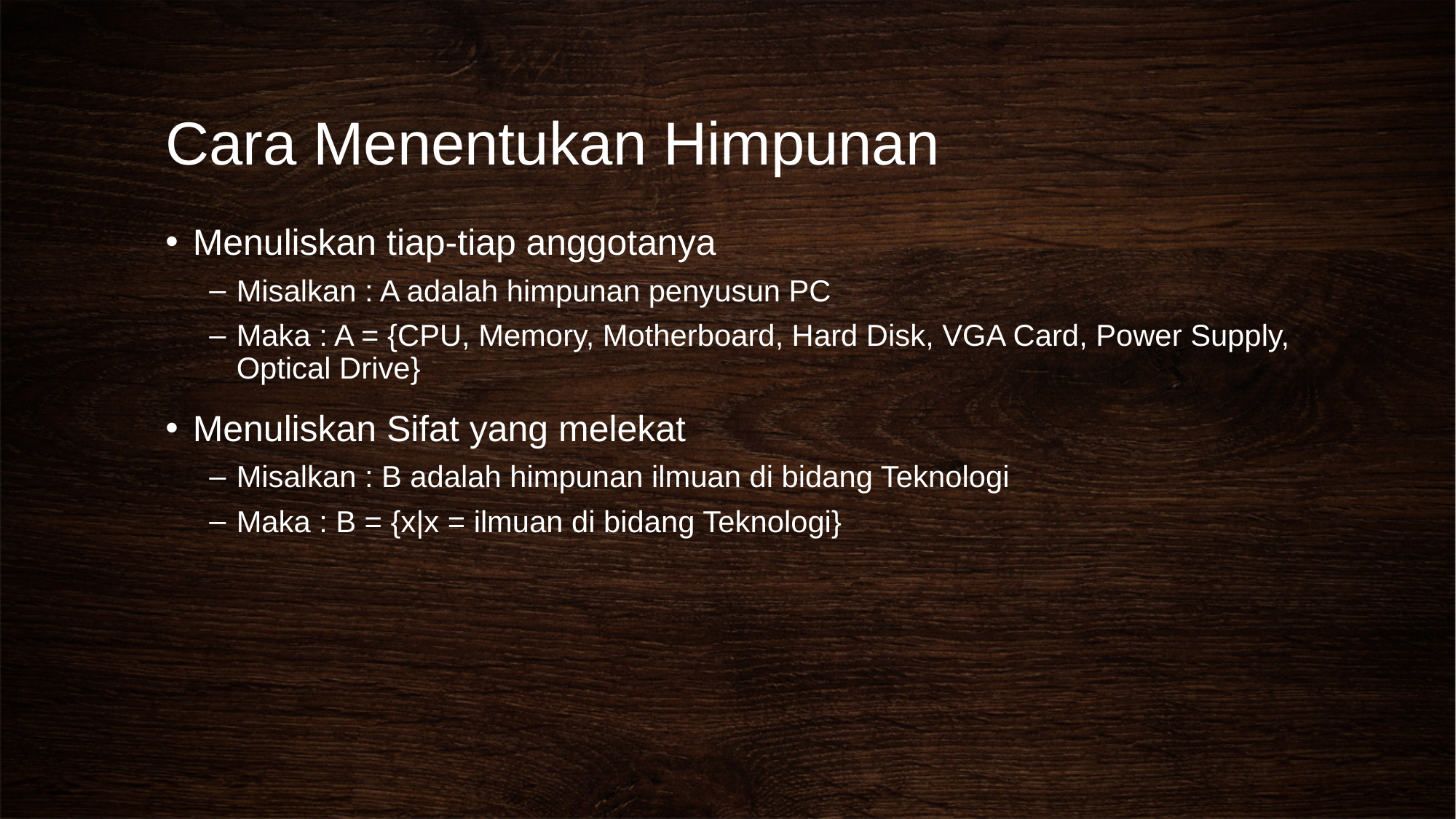

# Cara Menentukan Himpunan
Menuliskan tiap-tiap anggotanya
Misalkan : A adalah himpunan penyusun PC
Maka : A = {CPU, Memory, Motherboard, Hard Disk, VGA Card, Power Supply, Optical Drive}
Menuliskan Sifat yang melekat
Misalkan : B adalah himpunan ilmuan di bidang Teknologi
Maka : B = {x|x = ilmuan di bidang Teknologi}